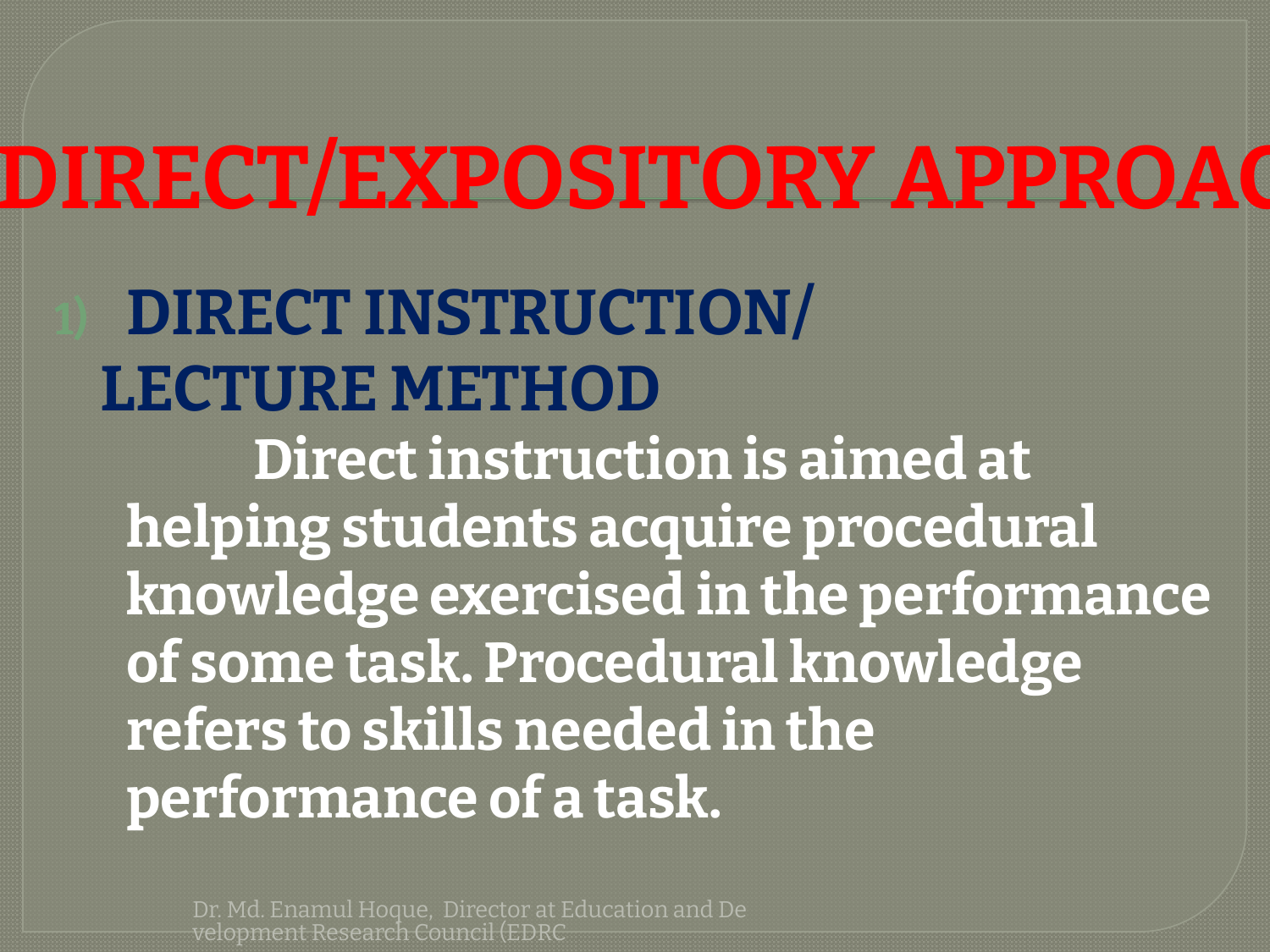

# DIRECT/EXPOSITORY APPROACH
DIRECT INSTRUCTION/
    LECTURE METHOD
		Direct instruction is aimed at helping students acquire procedural knowledge exercised in the performance of some task. Procedural knowledge refers to skills needed in the performance of a task.
Dr. Md. Enamul Hoque,  Director at Education and Development Research Council (EDRC